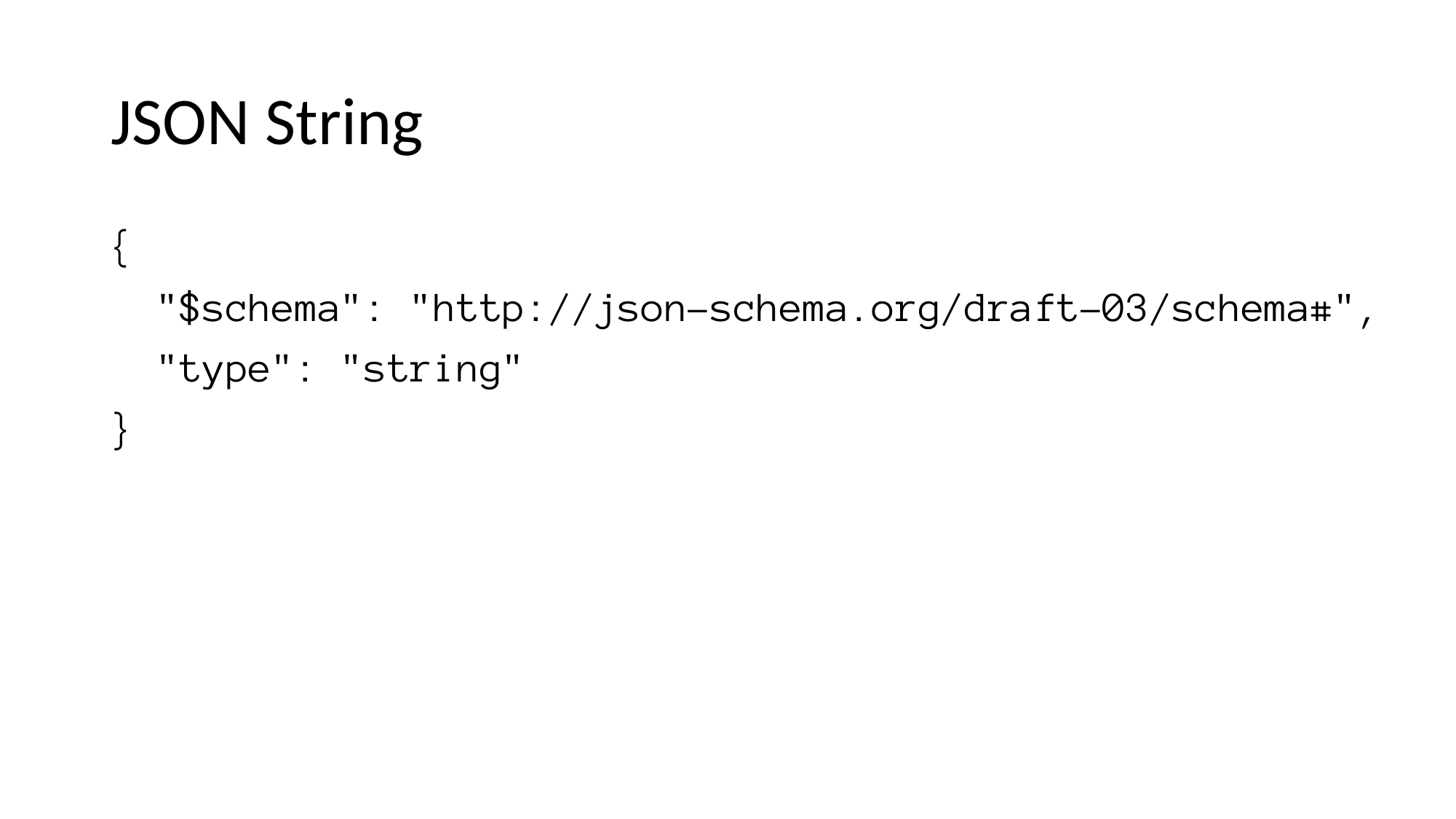

# JSON String
{
  "$schema": "http://json-schema.org/draft-03/schema#",
  "type": "string"
}